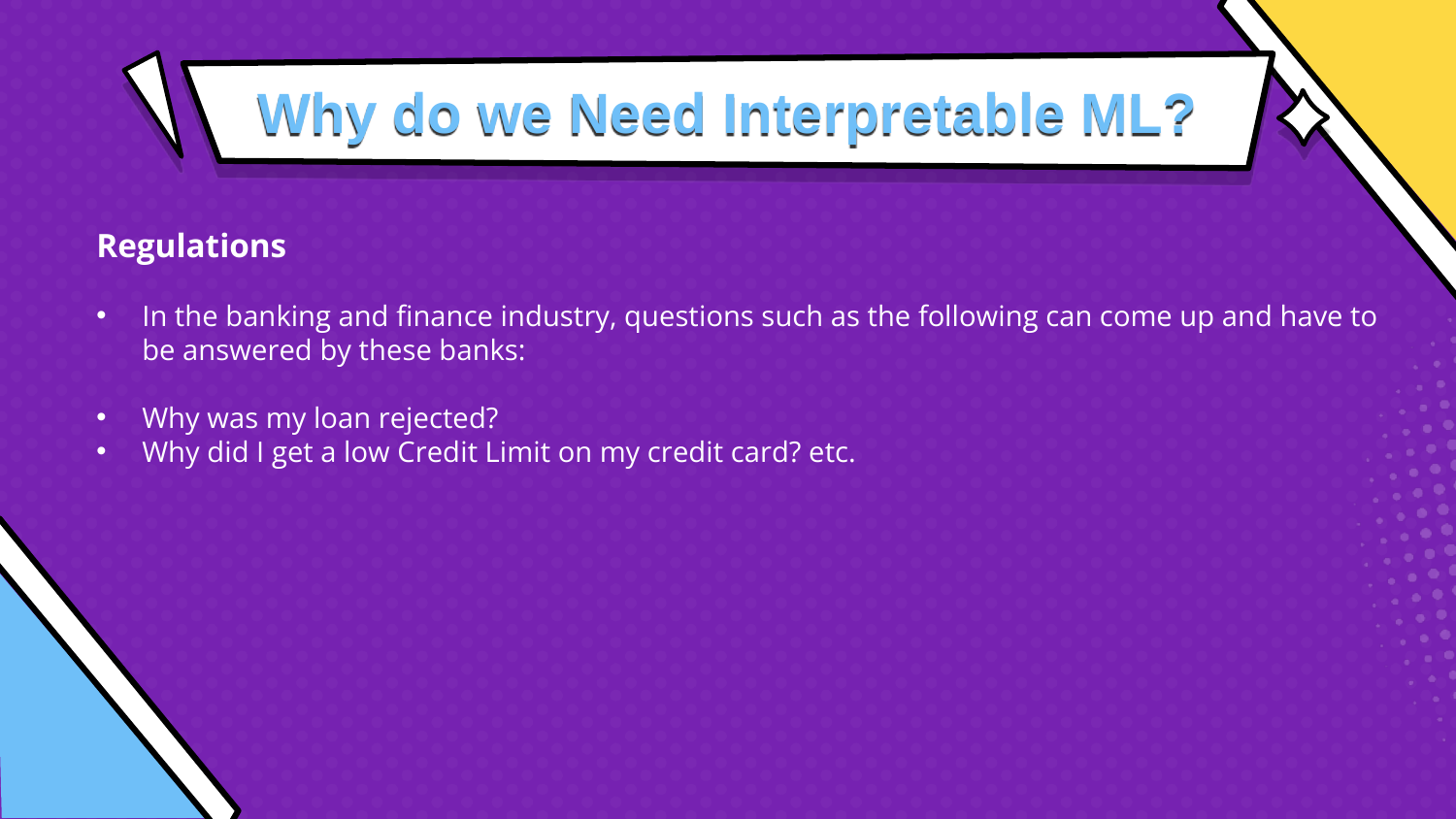

# Why do we Need Interpretable ML?
Regulations

In the banking and finance industry, questions such as the following can come up and have to be answered by these banks:

Why was my loan rejected?
Why did I get a low Credit Limit on my credit card? etc.